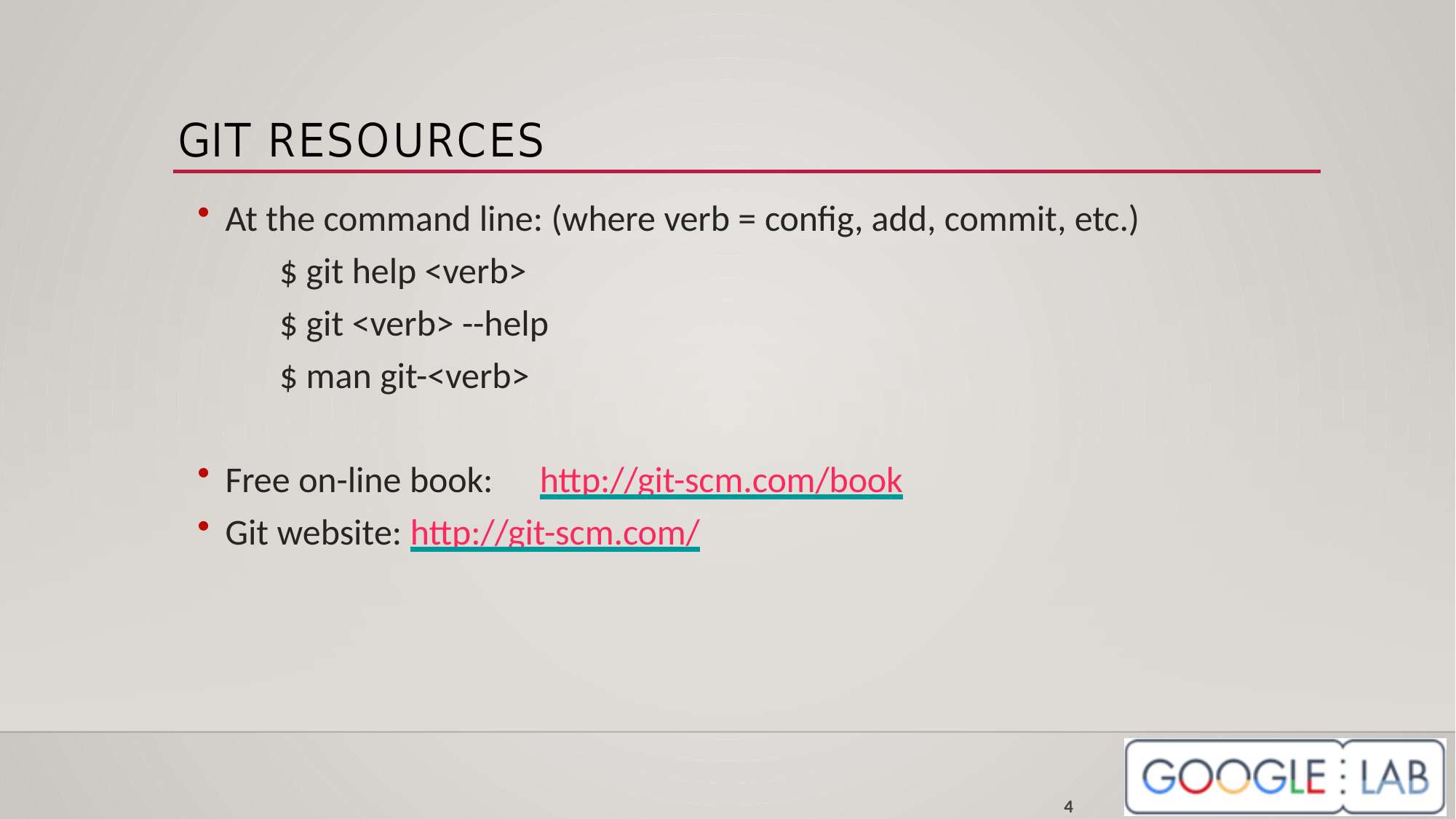

# Git Resources
At the command line: (where verb = config, add, commit, etc.)
$ git help <verb>
$ git <verb> --help
$ man git-<verb>

Free on-line book:	http://git-scm.com/book
Git website: http://git-scm.com/
4